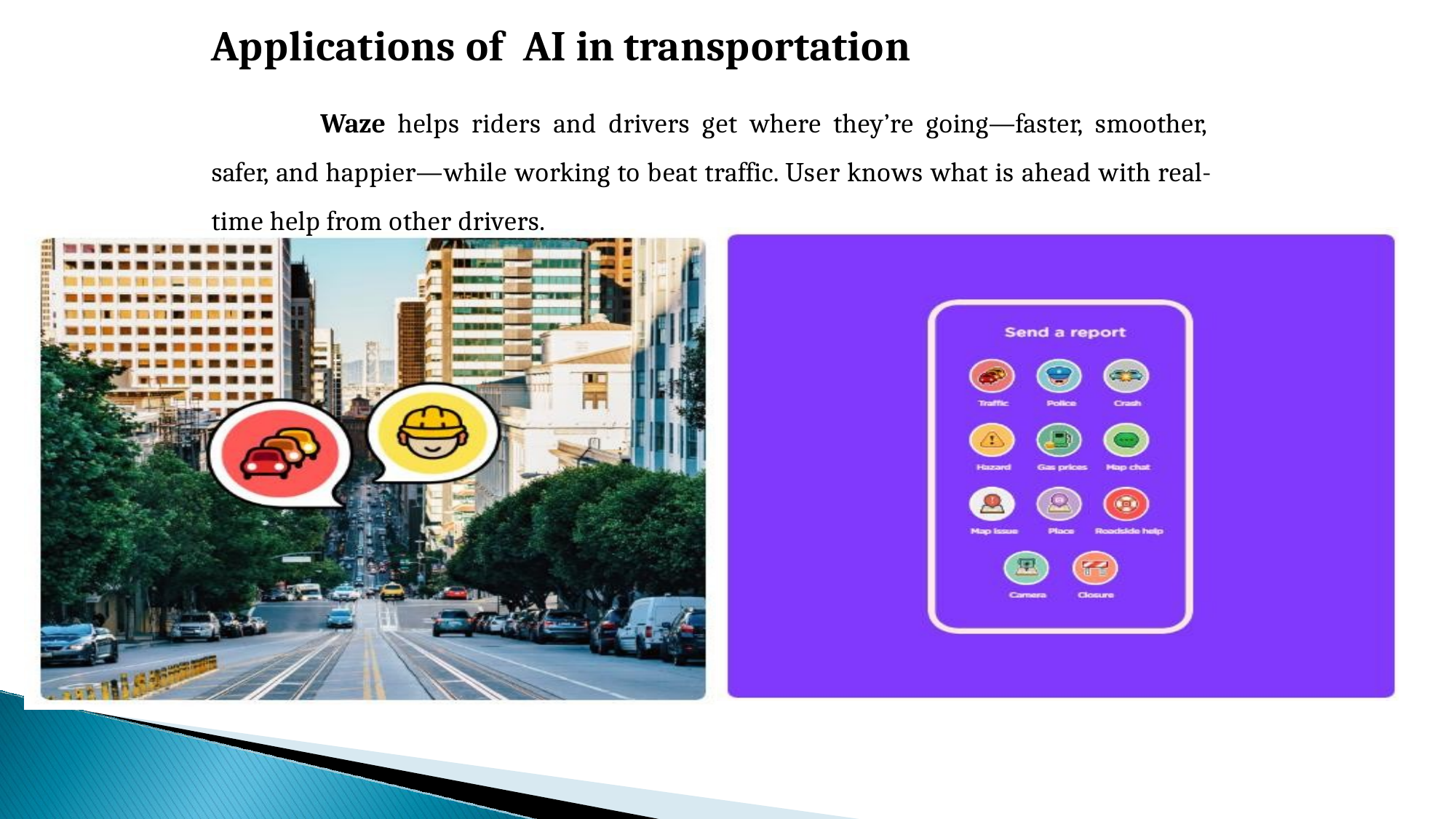

Applications of	AI in transportation
Waze helps riders and drivers get where they’re going—faster, smoother,  safer, and happier—while working to beat traffic. User knows what is ahead with real-  time help from other drivers.
34